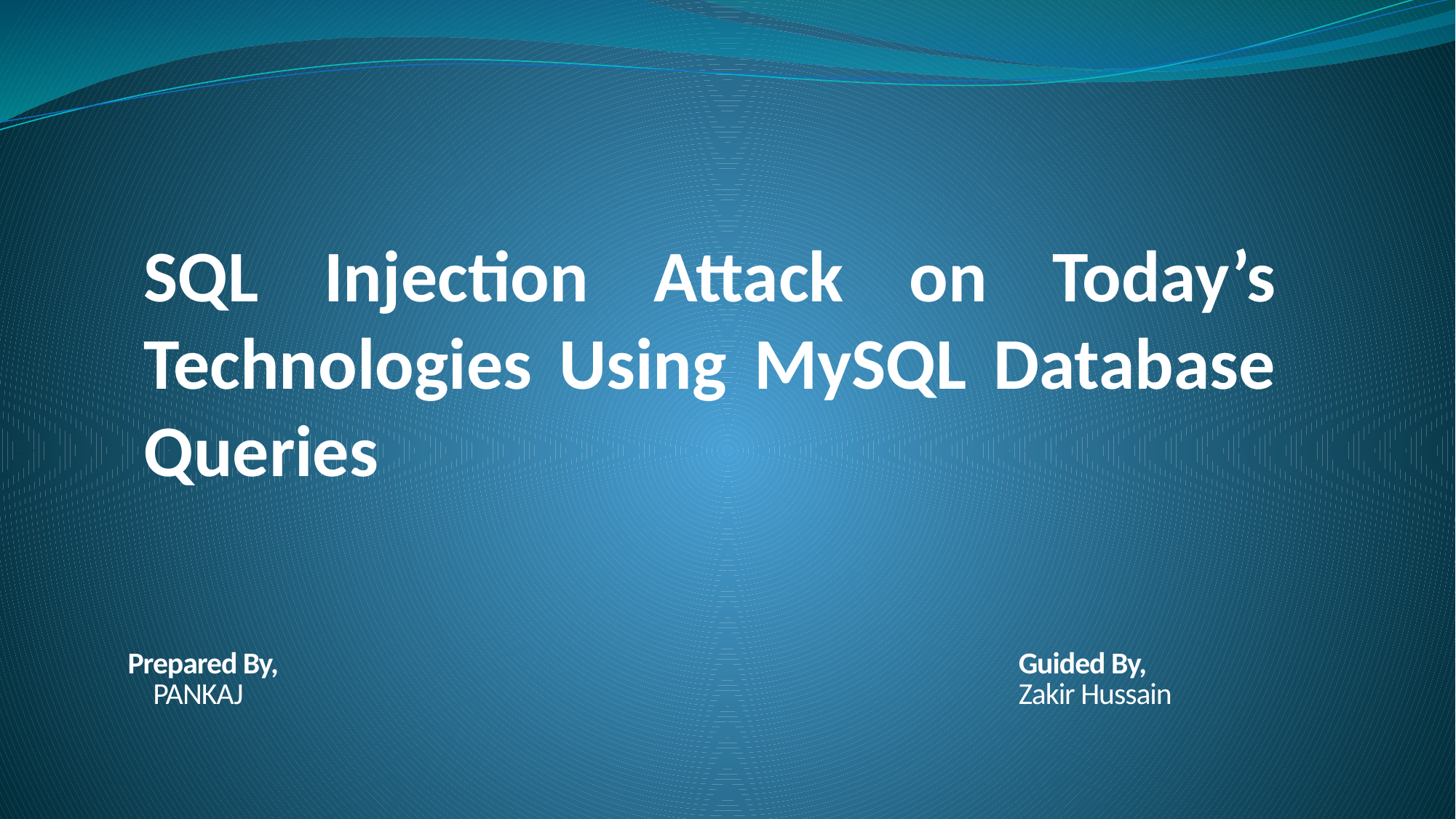

# SQL Injection Attack on Today’s Technologies Using MySQL Database Queries
Guided By,
Zakir Hussain
Prepared By,
    PANKAJ